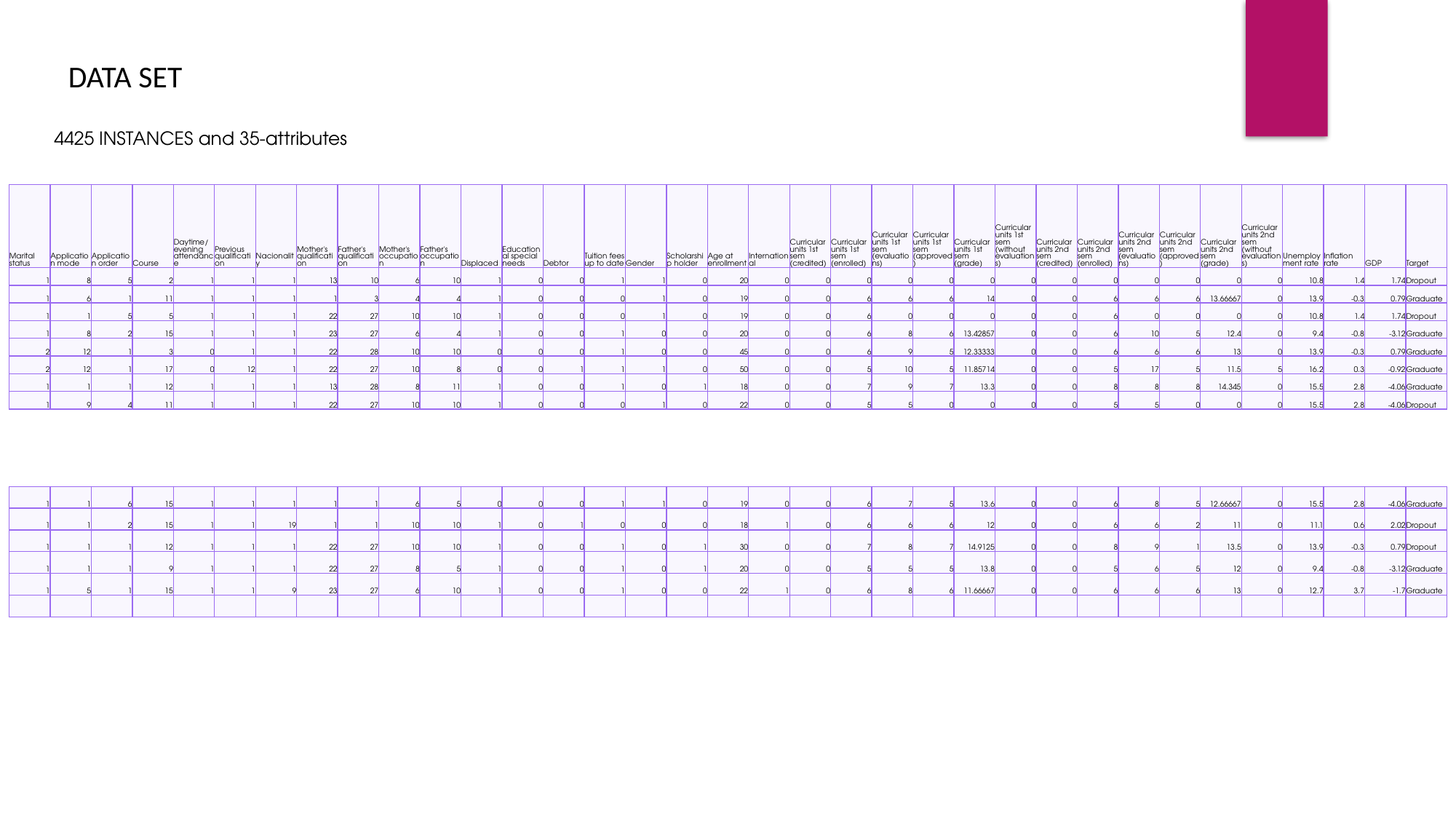

DATA SET
4425 INSTANCES and 35-attributes
| Marital status | Application mode | Application order | Course | Daytime/evening attendance | Previous qualification | Nacionality | Mother's qualification | Father's qualification | Mother's occupation | Father's occupation | Displaced | Educational special needs | Debtor | Tuition fees up to date | Gender | Scholarship holder | Age at enrollment | International | Curricular units 1st sem (credited) | Curricular units 1st sem (enrolled) | Curricular units 1st sem (evaluations) | Curricular units 1st sem (approved) | Curricular units 1st sem (grade) | Curricular units 1st sem (without evaluations) | Curricular units 2nd sem (credited) | Curricular units 2nd sem (enrolled) | Curricular units 2nd sem (evaluations) | Curricular units 2nd sem (approved) | Curricular units 2nd sem (grade) | Curricular units 2nd sem (without evaluations) | Unemployment rate | Inflation rate | GDP | Target |
| --- | --- | --- | --- | --- | --- | --- | --- | --- | --- | --- | --- | --- | --- | --- | --- | --- | --- | --- | --- | --- | --- | --- | --- | --- | --- | --- | --- | --- | --- | --- | --- | --- | --- | --- |
| 1 | 8 | 5 | 2 | 1 | 1 | 1 | 13 | 10 | 6 | 10 | 1 | 0 | 0 | 1 | 1 | 0 | 20 | 0 | 0 | 0 | 0 | 0 | 0 | 0 | 0 | 0 | 0 | 0 | 0 | 0 | 10.8 | 1.4 | 1.74 | Dropout |
| 1 | 6 | 1 | 11 | 1 | 1 | 1 | 1 | 3 | 4 | 4 | 1 | 0 | 0 | 0 | 1 | 0 | 19 | 0 | 0 | 6 | 6 | 6 | 14 | 0 | 0 | 6 | 6 | 6 | 13.66667 | 0 | 13.9 | -0.3 | 0.79 | Graduate |
| 1 | 1 | 5 | 5 | 1 | 1 | 1 | 22 | 27 | 10 | 10 | 1 | 0 | 0 | 0 | 1 | 0 | 19 | 0 | 0 | 6 | 0 | 0 | 0 | 0 | 0 | 6 | 0 | 0 | 0 | 0 | 10.8 | 1.4 | 1.74 | Dropout |
| 1 | 8 | 2 | 15 | 1 | 1 | 1 | 23 | 27 | 6 | 4 | 1 | 0 | 0 | 1 | 0 | 0 | 20 | 0 | 0 | 6 | 8 | 6 | 13.42857 | 0 | 0 | 6 | 10 | 5 | 12.4 | 0 | 9.4 | -0.8 | -3.12 | Graduate |
| 2 | 12 | 1 | 3 | 0 | 1 | 1 | 22 | 28 | 10 | 10 | 0 | 0 | 0 | 1 | 0 | 0 | 45 | 0 | 0 | 6 | 9 | 5 | 12.33333 | 0 | 0 | 6 | 6 | 6 | 13 | 0 | 13.9 | -0.3 | 0.79 | Graduate |
| 2 | 12 | 1 | 17 | 0 | 12 | 1 | 22 | 27 | 10 | 8 | 0 | 0 | 1 | 1 | 1 | 0 | 50 | 0 | 0 | 5 | 10 | 5 | 11.85714 | 0 | 0 | 5 | 17 | 5 | 11.5 | 5 | 16.2 | 0.3 | -0.92 | Graduate |
| 1 | 1 | 1 | 12 | 1 | 1 | 1 | 13 | 28 | 8 | 11 | 1 | 0 | 0 | 1 | 0 | 1 | 18 | 0 | 0 | 7 | 9 | 7 | 13.3 | 0 | 0 | 8 | 8 | 8 | 14.345 | 0 | 15.5 | 2.8 | -4.06 | Graduate |
| 1 | 9 | 4 | 11 | 1 | 1 | 1 | 22 | 27 | 10 | 10 | 1 | 0 | 0 | 0 | 1 | 0 | 22 | 0 | 0 | 5 | 5 | 0 | 0 | 0 | 0 | 5 | 5 | 0 | 0 | 0 | 15.5 | 2.8 | -4.06 | Dropout |
| 1 | 1 | 6 | 15 | 1 | 1 | 1 | 1 | 1 | 6 | 5 | 0 | 0 | 0 | 1 | 1 | 0 | 19 | 0 | 0 | 6 | 7 | 5 | 13.6 | 0 | 0 | 6 | 8 | 5 | 12.66667 | 0 | 15.5 | 2.8 | -4.06 | Graduate |
| --- | --- | --- | --- | --- | --- | --- | --- | --- | --- | --- | --- | --- | --- | --- | --- | --- | --- | --- | --- | --- | --- | --- | --- | --- | --- | --- | --- | --- | --- | --- | --- | --- | --- | --- |
| 1 | 1 | 2 | 15 | 1 | 1 | 19 | 1 | 1 | 10 | 10 | 1 | 0 | 1 | 0 | 0 | 0 | 18 | 1 | 0 | 6 | 6 | 6 | 12 | 0 | 0 | 6 | 6 | 2 | 11 | 0 | 11.1 | 0.6 | 2.02 | Dropout |
| 1 | 1 | 1 | 12 | 1 | 1 | 1 | 22 | 27 | 10 | 10 | 1 | 0 | 0 | 1 | 0 | 1 | 30 | 0 | 0 | 7 | 8 | 7 | 14.9125 | 0 | 0 | 8 | 9 | 1 | 13.5 | 0 | 13.9 | -0.3 | 0.79 | Dropout |
| 1 | 1 | 1 | 9 | 1 | 1 | 1 | 22 | 27 | 8 | 5 | 1 | 0 | 0 | 1 | 0 | 1 | 20 | 0 | 0 | 5 | 5 | 5 | 13.8 | 0 | 0 | 5 | 6 | 5 | 12 | 0 | 9.4 | -0.8 | -3.12 | Graduate |
| 1 | 5 | 1 | 15 | 1 | 1 | 9 | 23 | 27 | 6 | 10 | 1 | 0 | 0 | 1 | 0 | 0 | 22 | 1 | 0 | 6 | 8 | 6 | 11.66667 | 0 | 0 | 6 | 6 | 6 | 13 | 0 | 12.7 | 3.7 | -1.7 | Graduate |
|  |  |  |  |  |  |  |  |  |  |  |  |  |  |  |  |  |  |  |  |  |  |  |  |  |  |  |  |  |  |  |  |  |  |  |